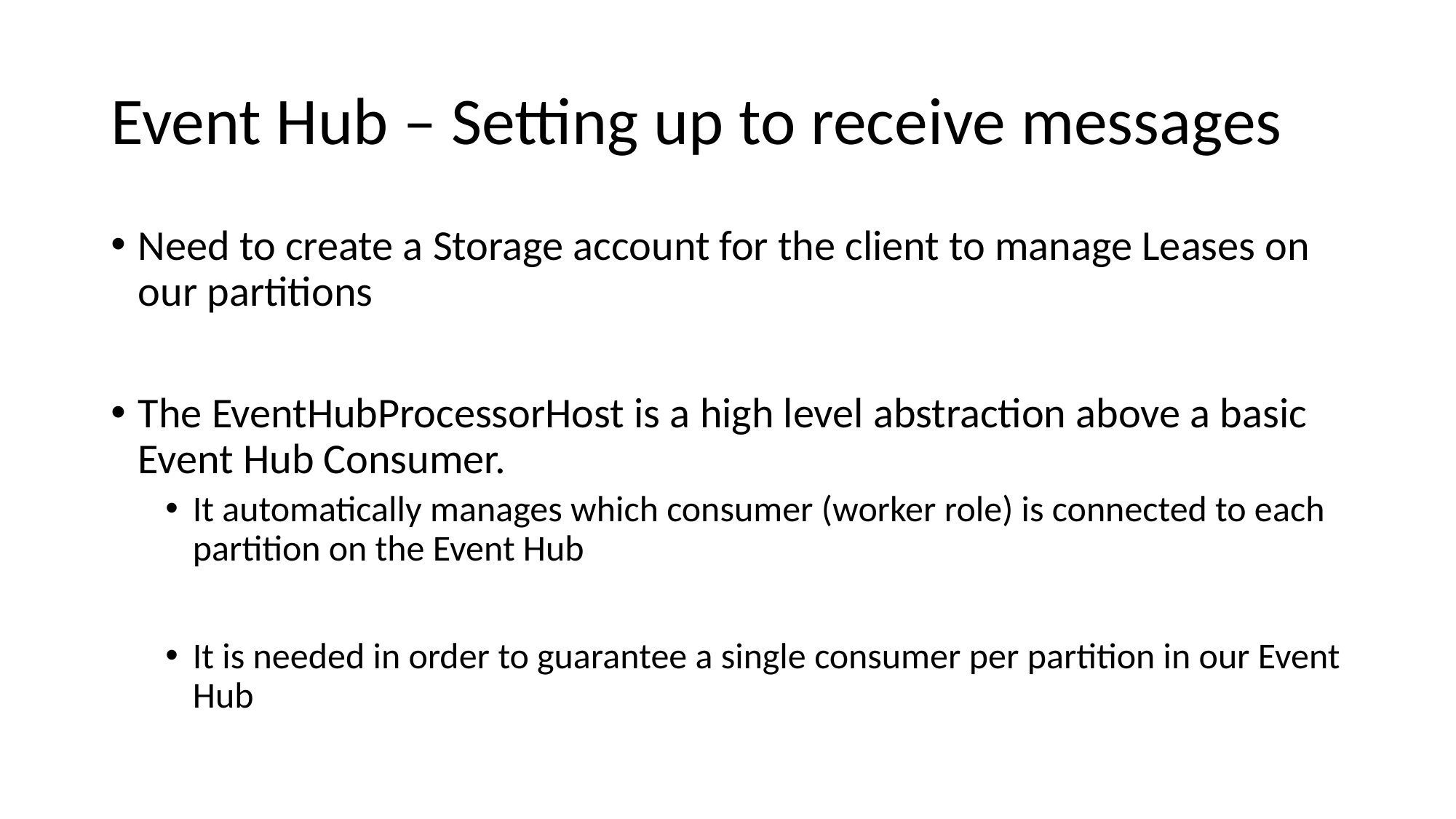

# Event Hub – Setting up to receive messages
Need to create a Storage account for the client to manage Leases on our partitions

The EventHubProcessorHost is a high level abstraction above a basic Event Hub Consumer.
It automatically manages which consumer (worker role) is connected to each partition on the Event Hub

It is needed in order to guarantee a single consumer per partition in our Event Hub